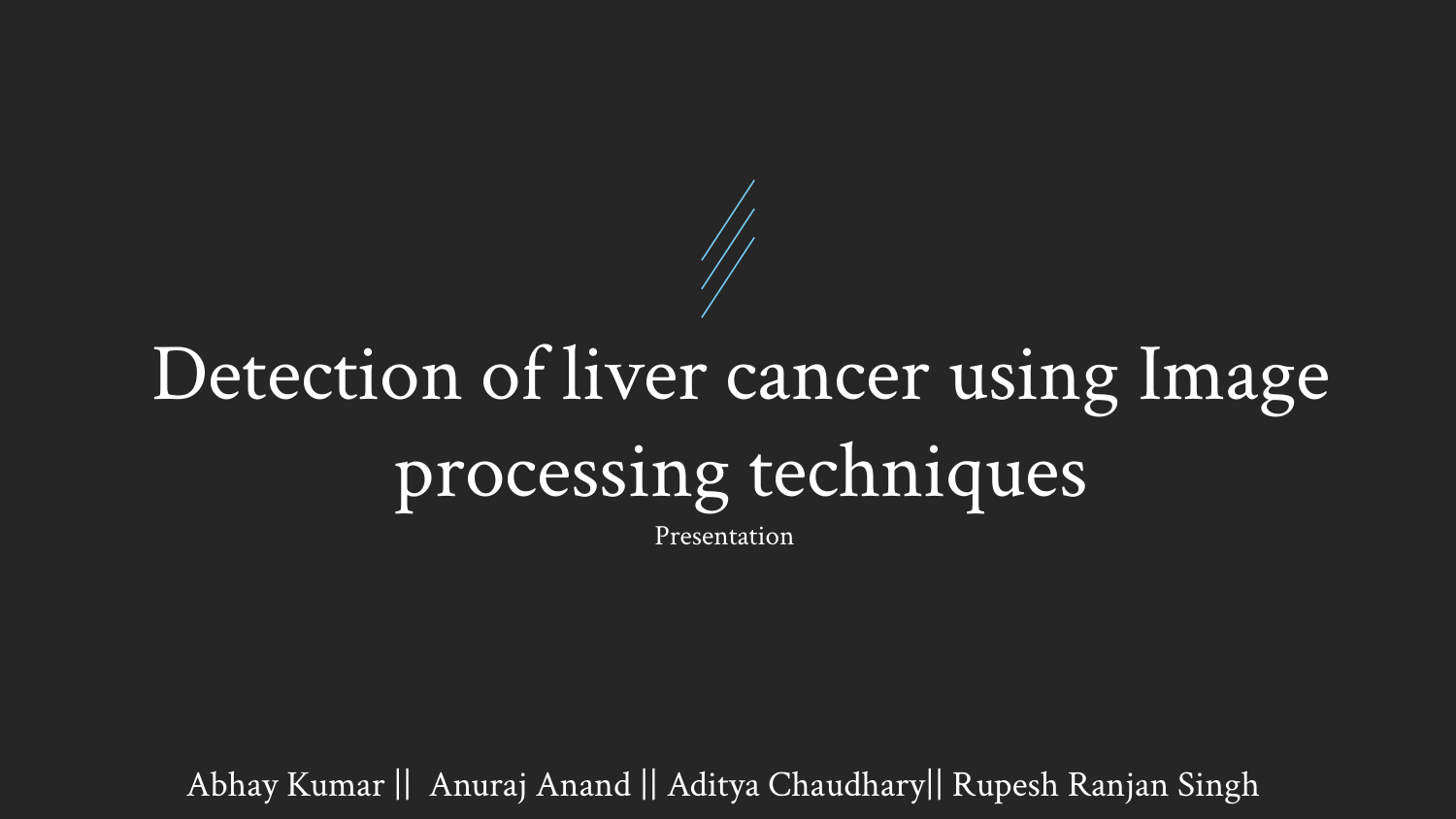

Detection of liver cancer using Image processing techniques
Presentation
Abhay Kumar ||  Anuraj Anand || Aditya Chaudhary|| Rupesh Ranjan Singh